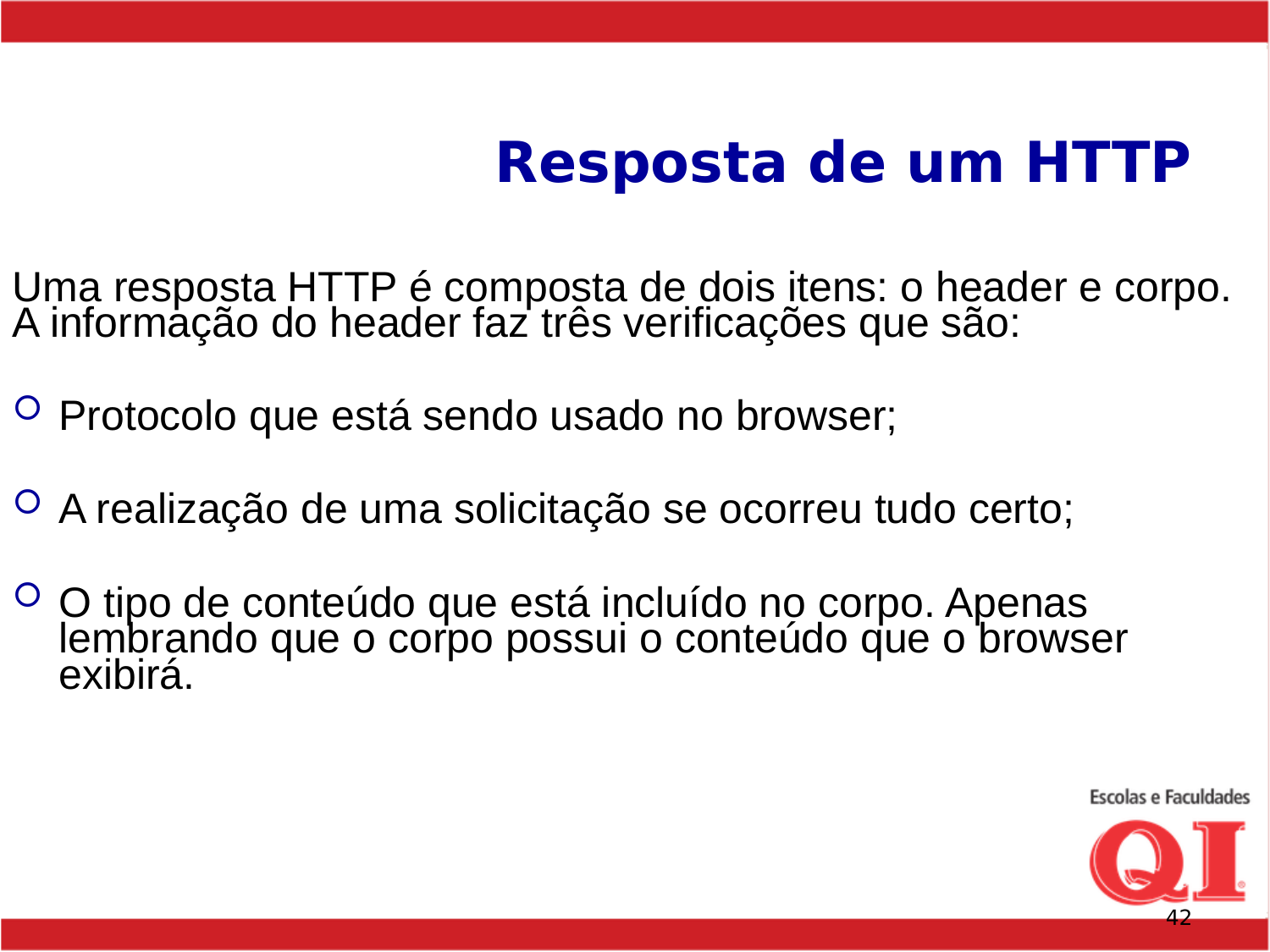

# Resposta de um HTTP
Uma resposta HTTP é composta de dois itens: o header e corpo. A informação do header faz três verificações que são:

Protocolo que está sendo usado no browser;

A realização de uma solicitação se ocorreu tudo certo;

O tipo de conteúdo que está incluído no corpo. Apenas lembrando que o corpo possui o conteúdo que o browser exibirá.

42